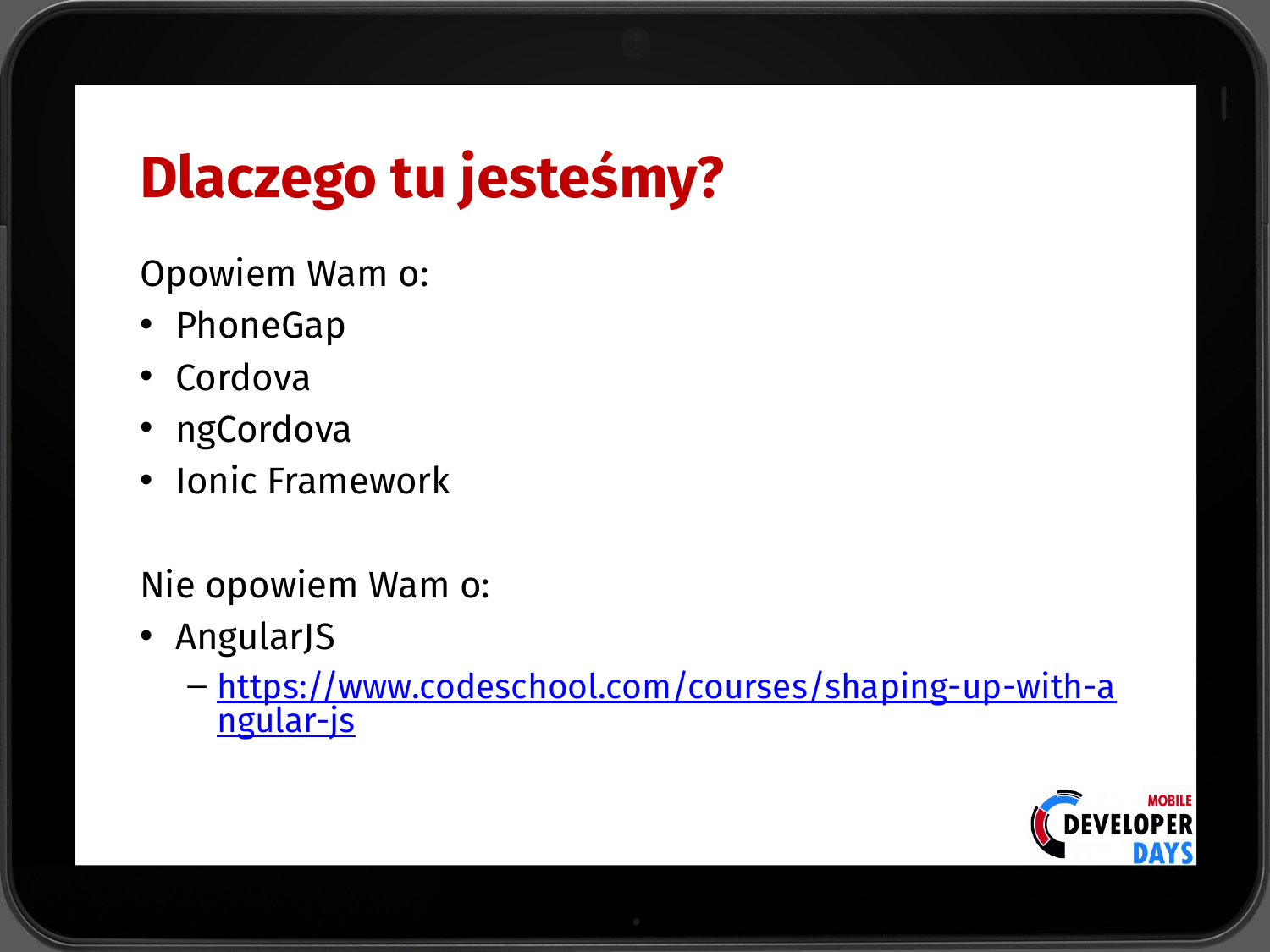

# Dlaczego tu jesteśmy?
Opowiem Wam o:
PhoneGap
Cordova
ngCordova
Ionic Framework

Nie opowiem Wam o:
AngularJS
https://www.codeschool.com/courses/shaping-up-with-angular-js